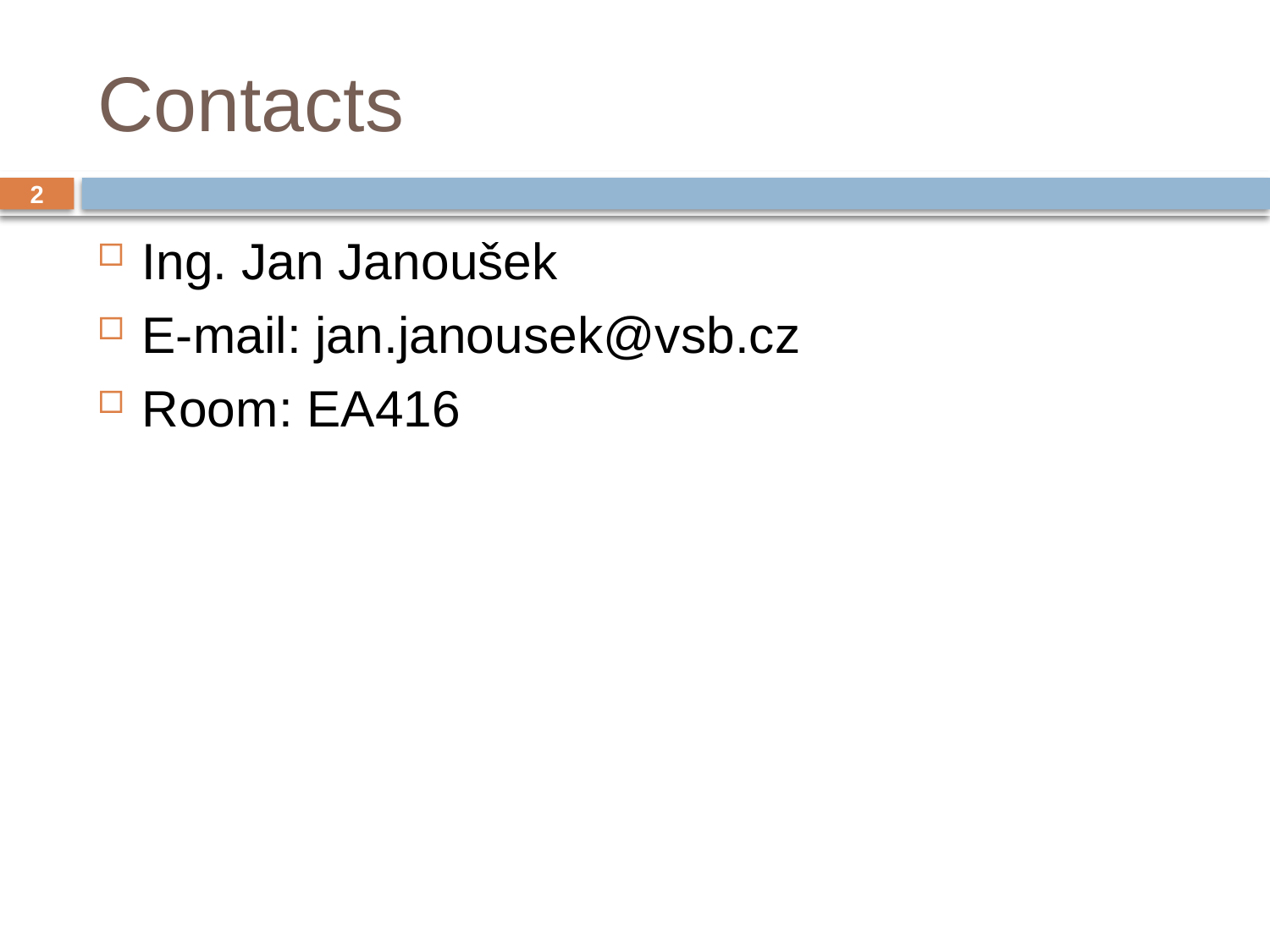

# Contacts
2
Ing. Jan Janoušek
E-mail: jan.janousek@vsb.cz
Room: EA416